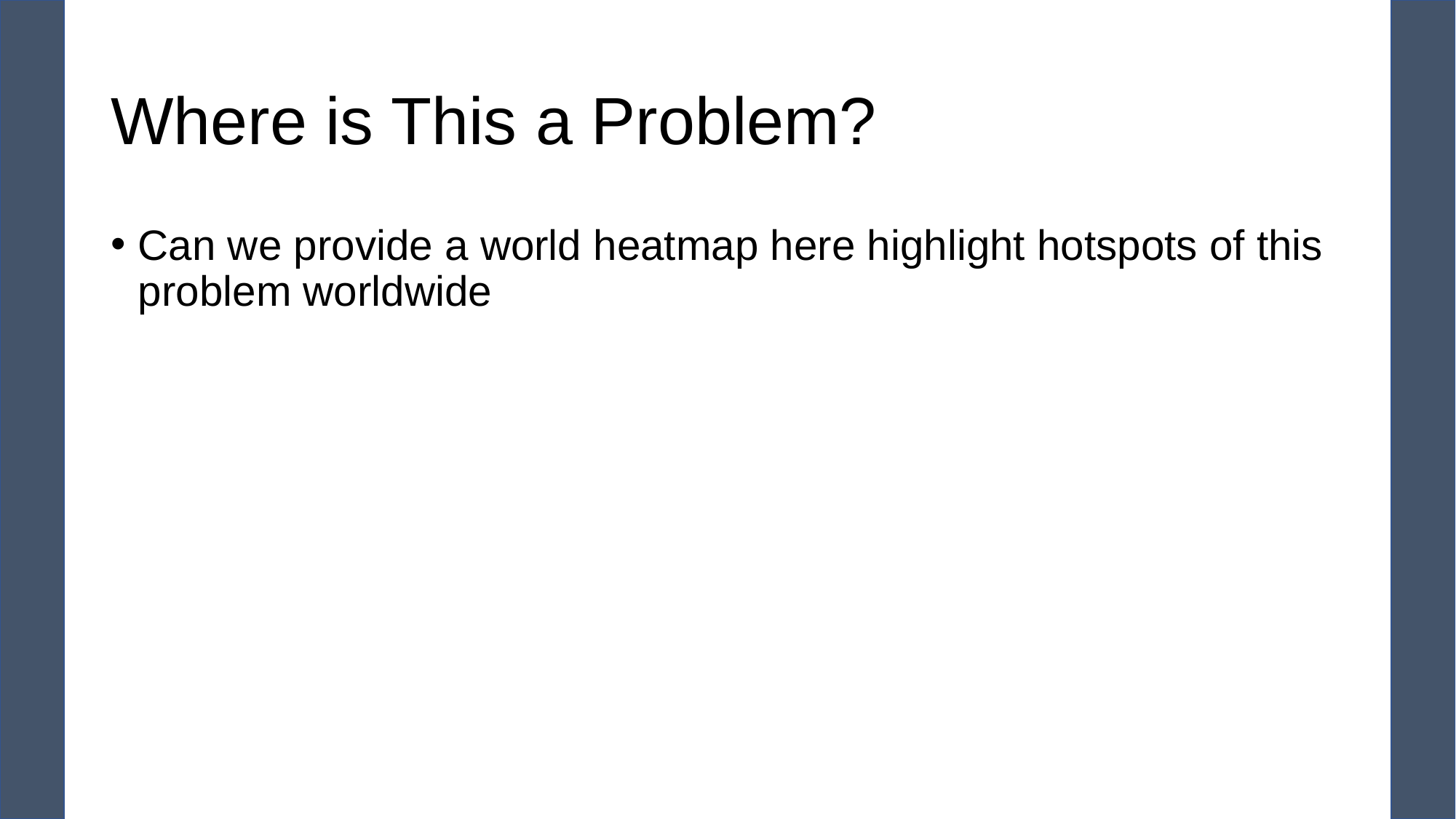

# Where is This a Problem?
Can we provide a world heatmap here highlight hotspots of this problem worldwide